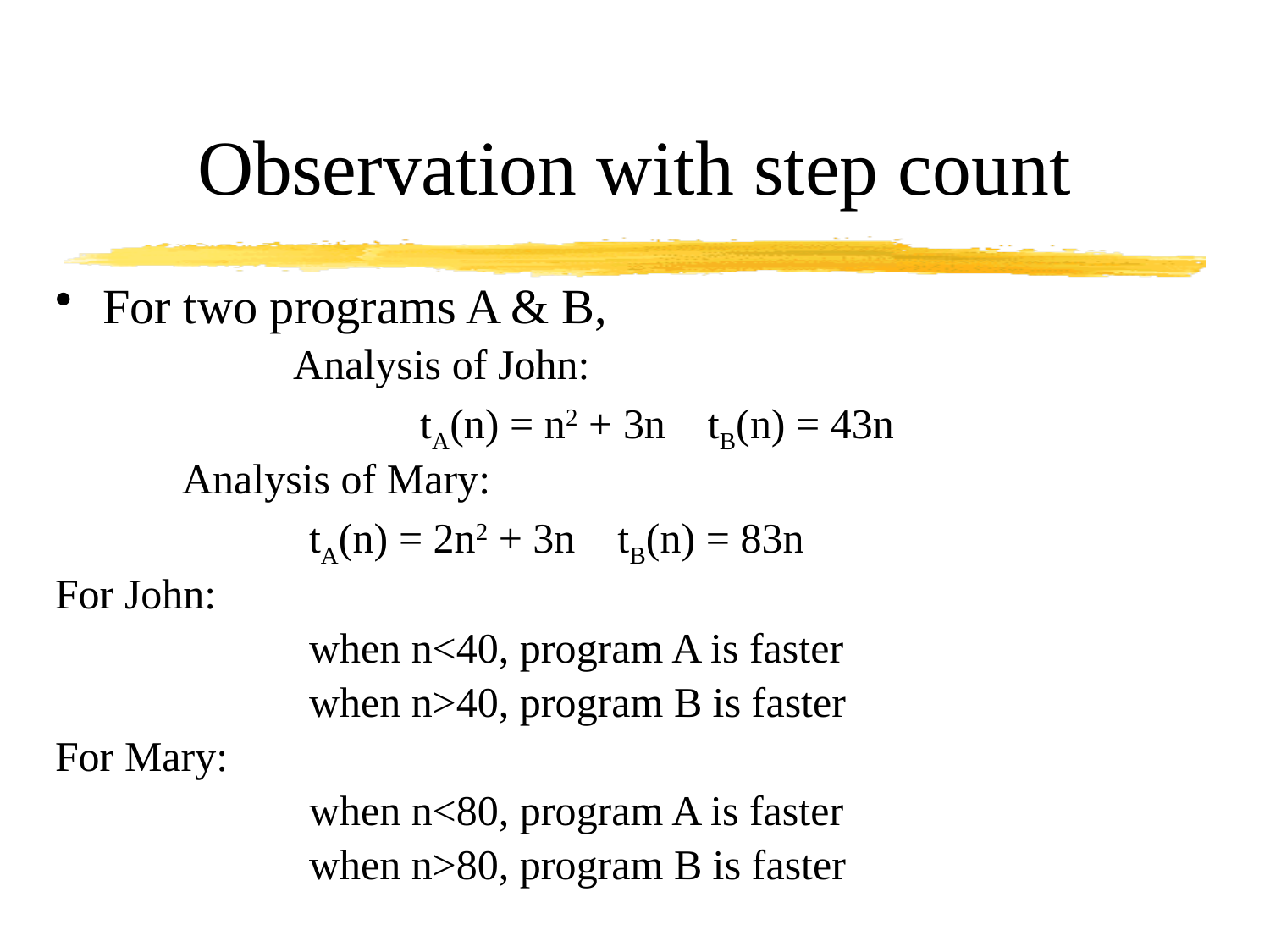

# Observation with step count
For two programs A & B,
	Analysis of John:
		tA(n) = n2 + 3n    tB(n) = 43n
	Analysis of Mary:
		tA(n) = 2n2 + 3n    tB(n) = 83n
For John:
		when n<40, program A is faster
		when n>40, program B is faster
For Mary:
		when n<80, program A is faster
		when n>80, program B is faster